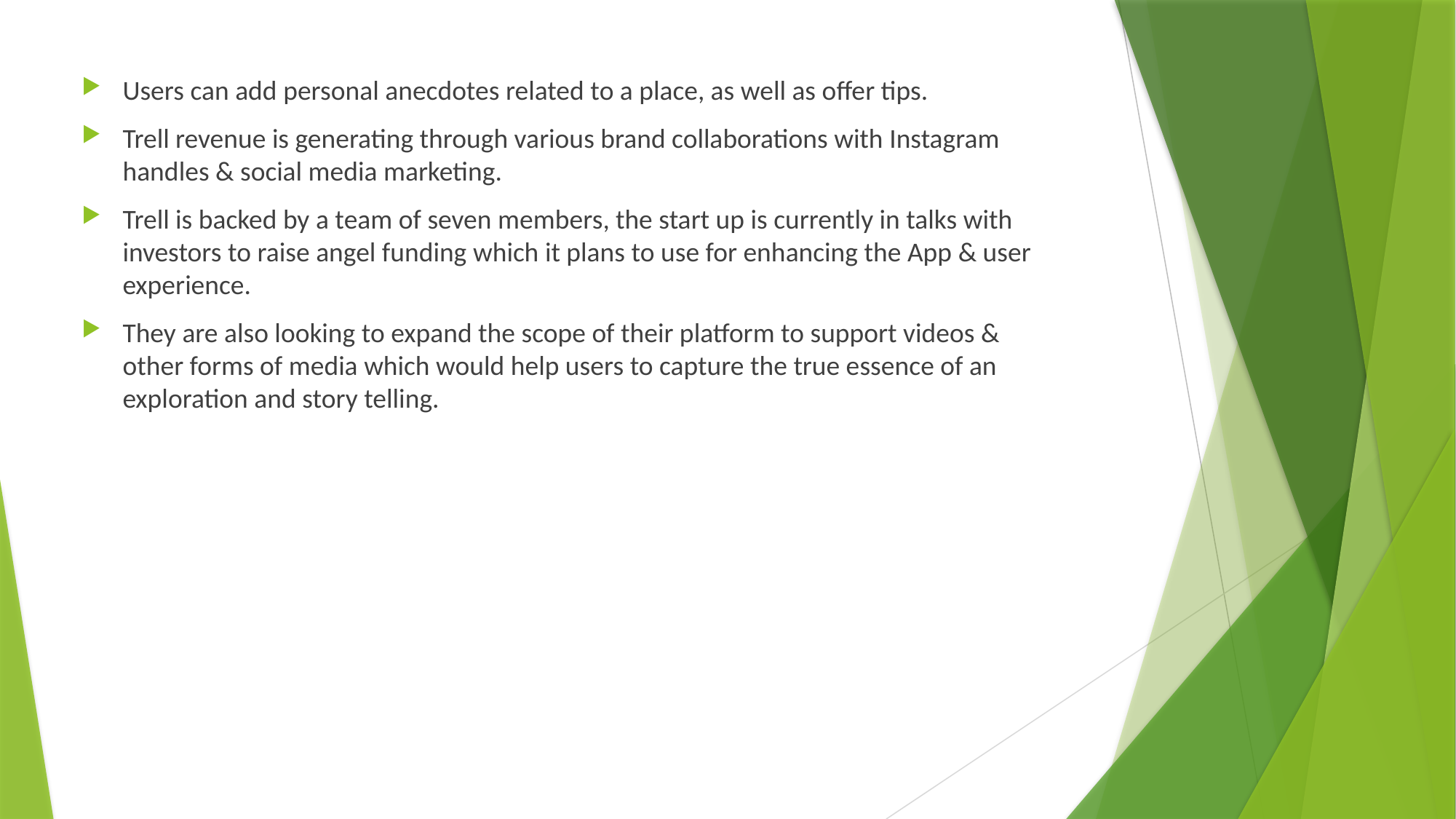

Users can add personal anecdotes related to a place, as well as offer tips.
Trell revenue is generating through various brand collaborations with Instagram handles & social media marketing.
Trell is backed by a team of seven members, the start up is currently in talks with investors to raise angel funding which it plans to use for enhancing the App & user experience.
They are also looking to expand the scope of their platform to support videos & other forms of media which would help users to capture the true essence of an exploration and story telling.